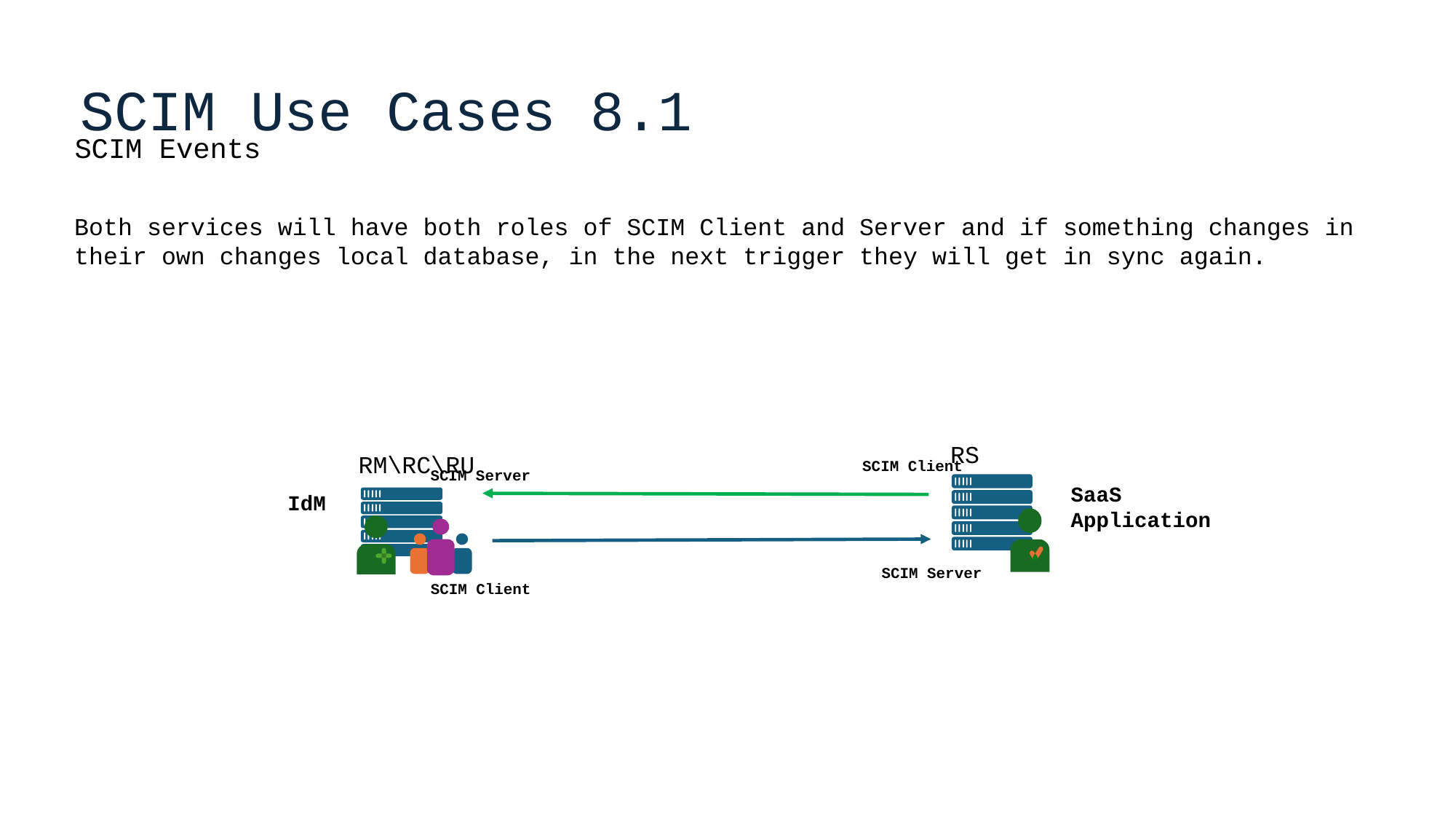

# SCIM Use Cases 8.1
SCIM Events
Both services will have both roles of SCIM Client and Server and if something changes in their own changes local database, in the next trigger they will get in sync again.

RS
RM\RC\RU
SCIM Client
SCIM Server

SaaS Application
IdM

SCIM Server
SCIM Client